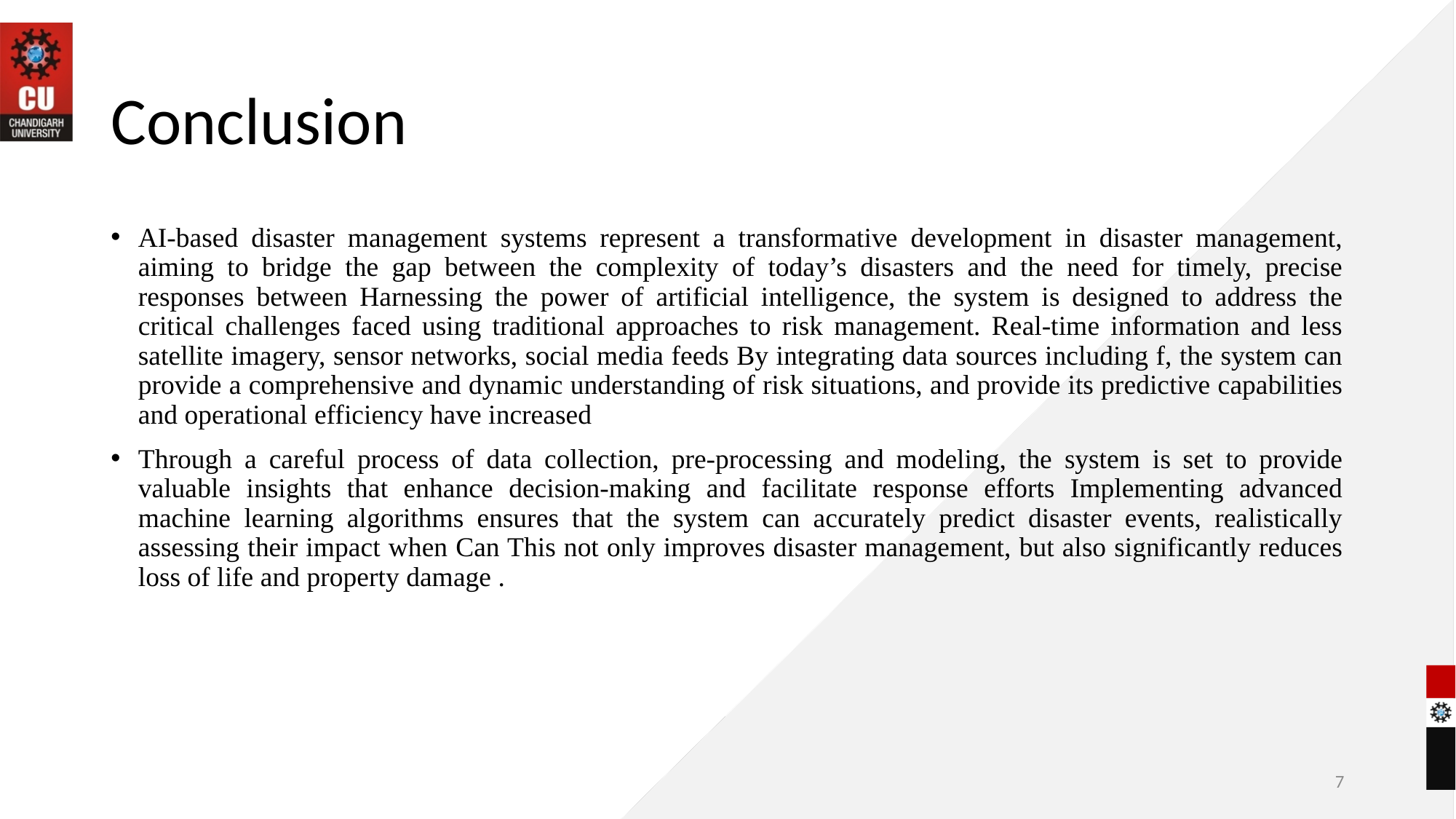

# Conclusion
AI-based disaster management systems represent a transformative development in disaster management, aiming to bridge the gap between the complexity of today’s disasters and the need for timely, precise responses between Harnessing the power of artificial intelligence, the system is designed to address the critical challenges faced using traditional approaches to risk management. Real-time information and less satellite imagery, sensor networks, social media feeds By integrating data sources including f, the system can provide a comprehensive and dynamic understanding of risk situations, and provide its predictive capabilities and operational efficiency have increased
Through a careful process of data collection, pre-processing and modeling, the system is set to provide valuable insights that enhance decision-making and facilitate response efforts Implementing advanced machine learning algorithms ensures that the system can accurately predict disaster events, realistically assessing their impact when Can This not only improves disaster management, but also significantly reduces loss of life and property damage .
7